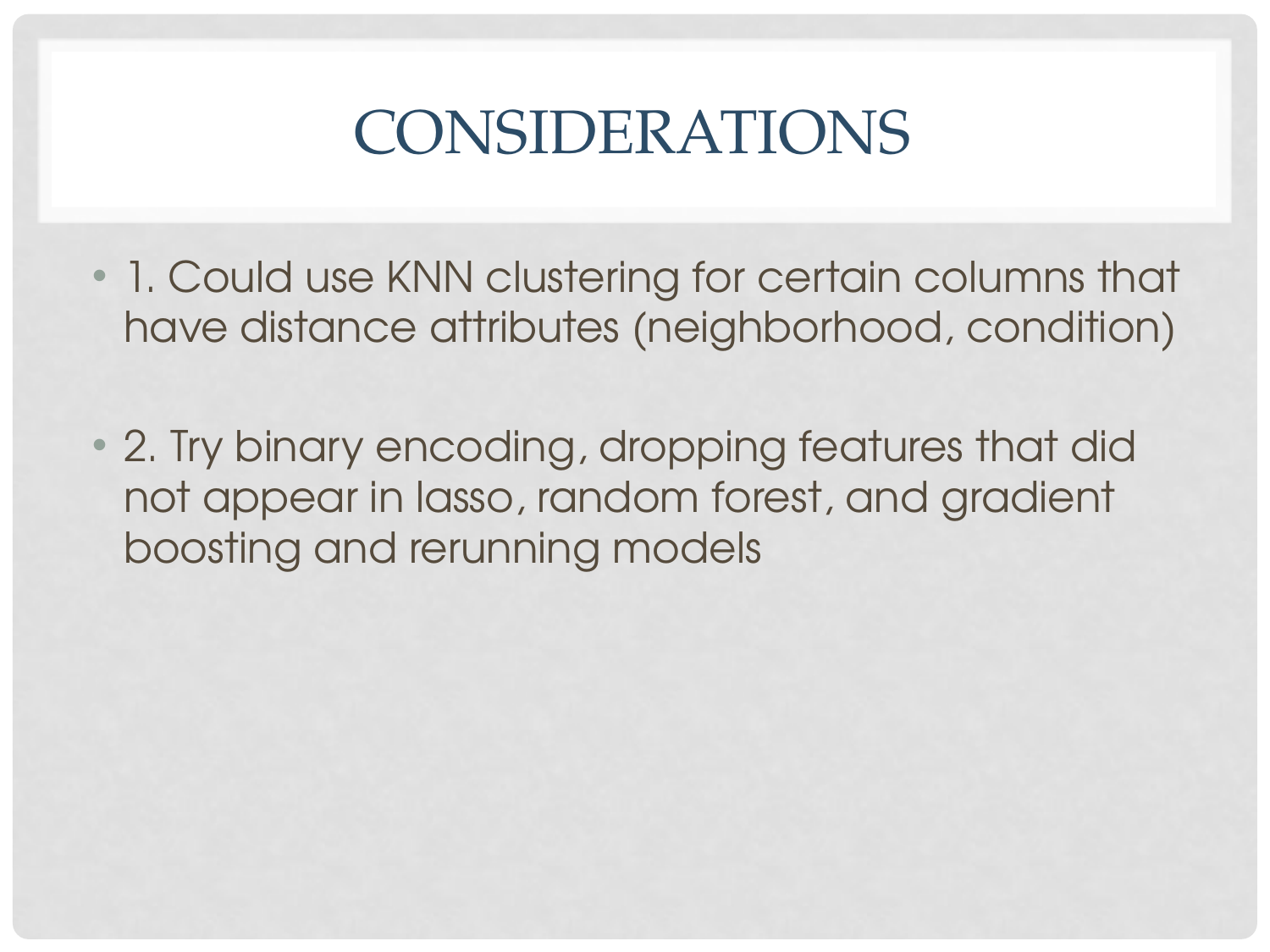

# considerations
1. Could use KNN clustering for certain columns that have distance attributes (neighborhood, condition)

2. Try binary encoding, dropping features that did not appear in lasso, random forest, and gradient boosting and rerunning models